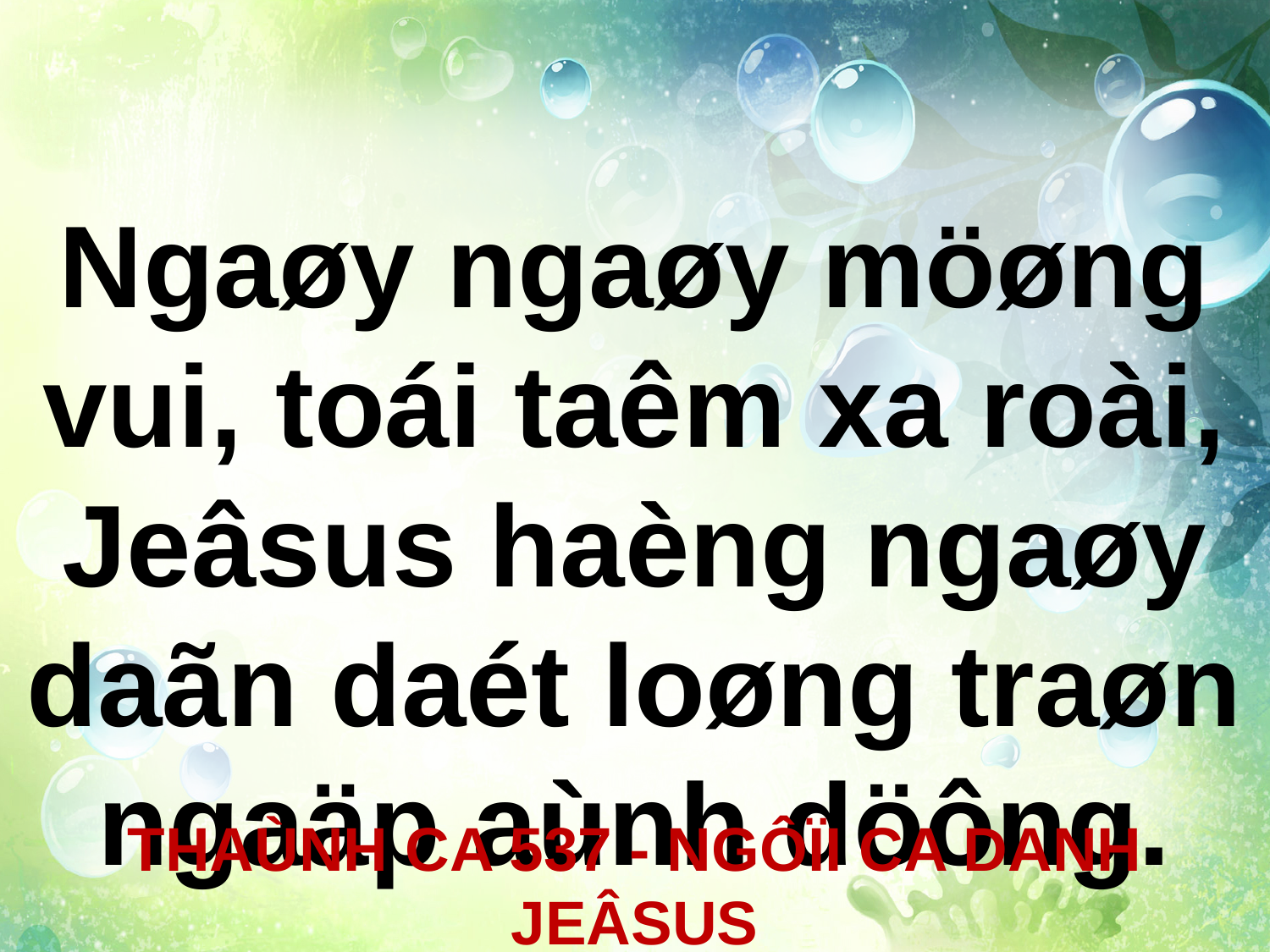

Ngaøy ngaøy möøng vui, toái taêm xa roài, Jeâsus haèng ngaøy daãn daét loøng traøn ngaäp aùnh döông.
THAÙNH CA 537 - NGÔÏI CA DANH JEÂSUS